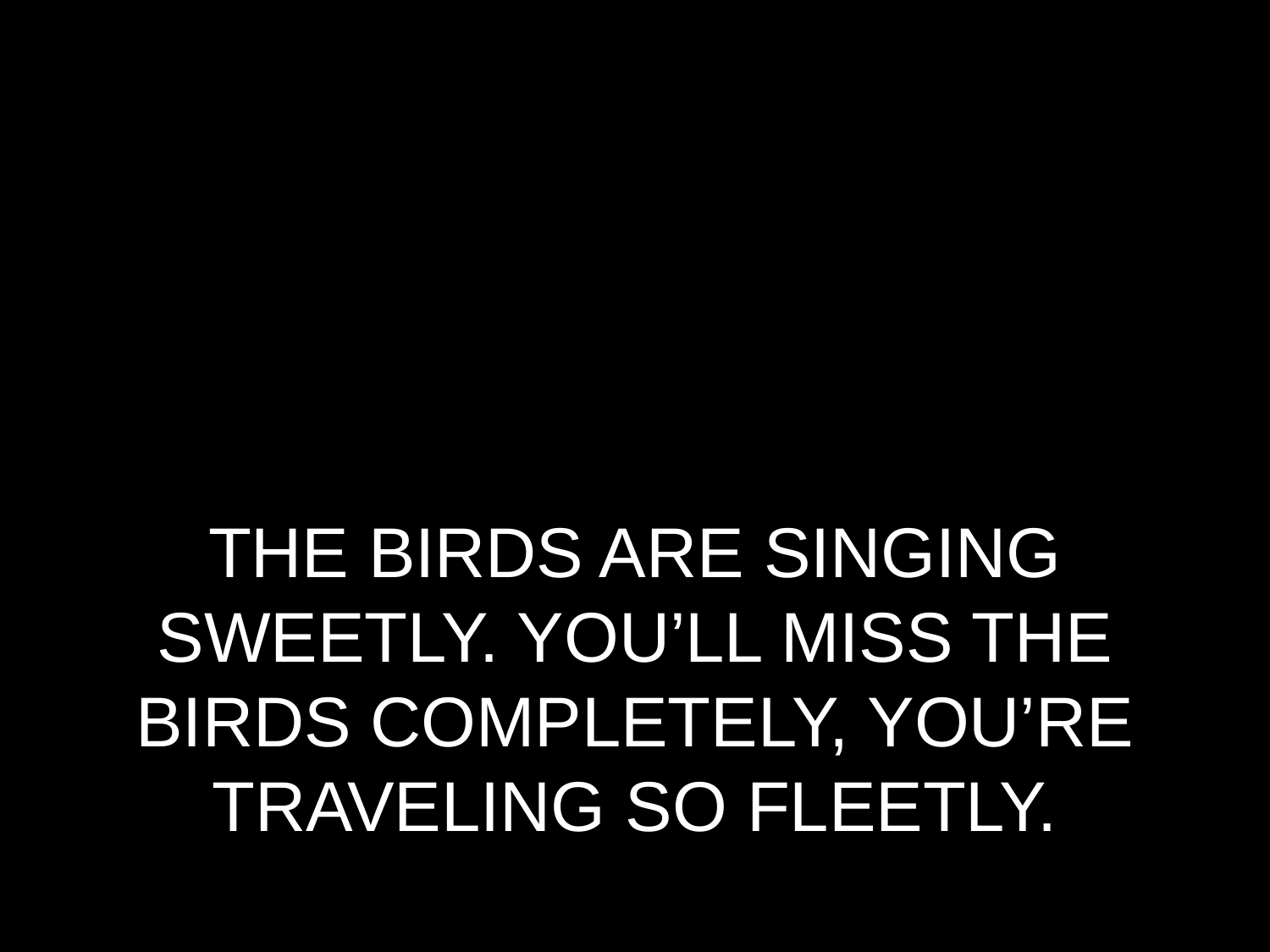

# THE BIRDS ARE SINGING SWEETLY. YOU’LL MISS THE BIRDS COMPLETELY, YOU’RE TRAVELING SO FLEETLY.